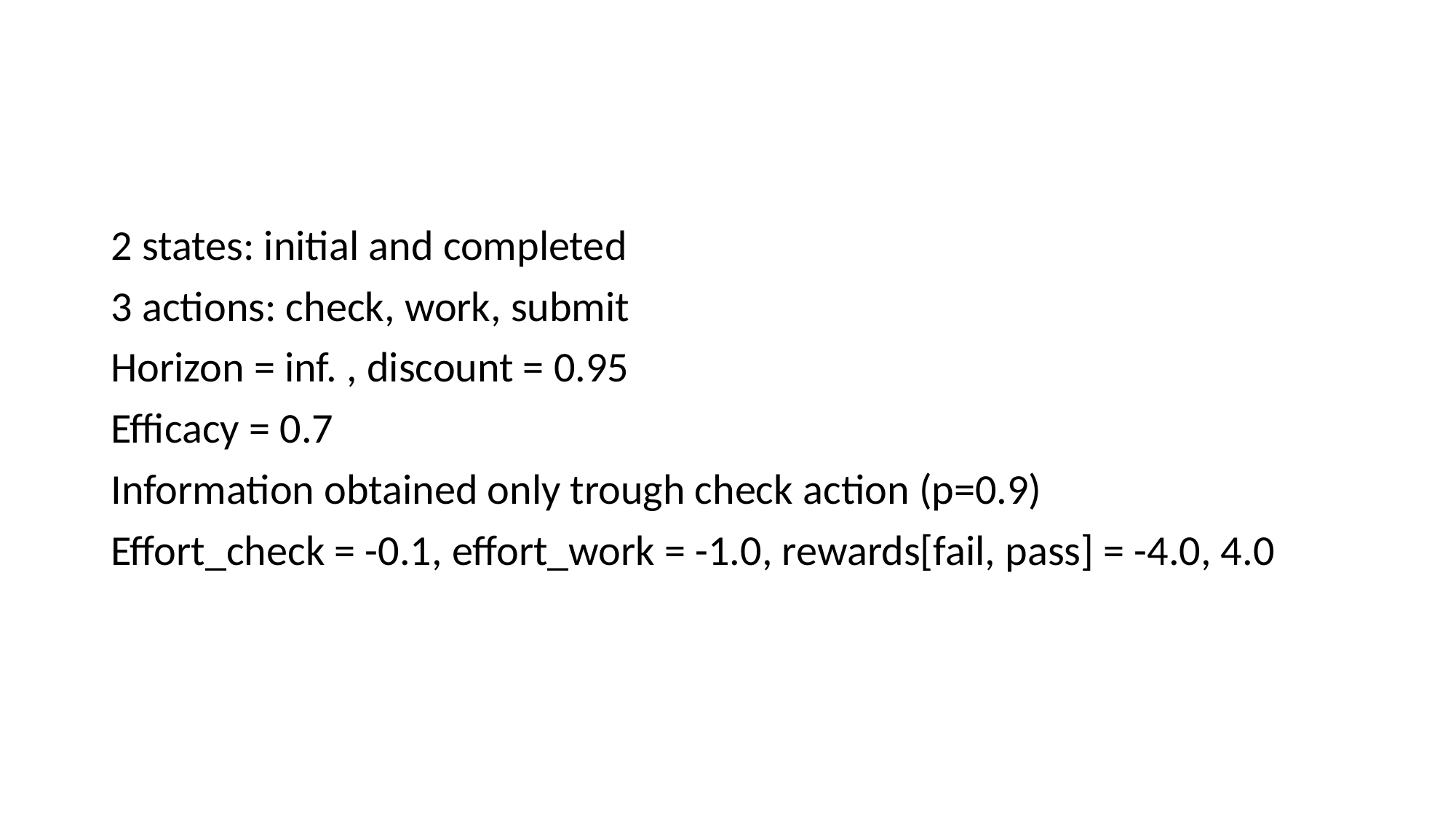

#
2 states: initial and completed
3 actions: check, work, submit
Horizon = inf. , discount = 0.95
Efficacy = 0.7
Information obtained only trough check action (p=0.9)
Effort_check = -0.1, effort_work = -1.0, rewards[fail, pass] = -4.0, 4.0